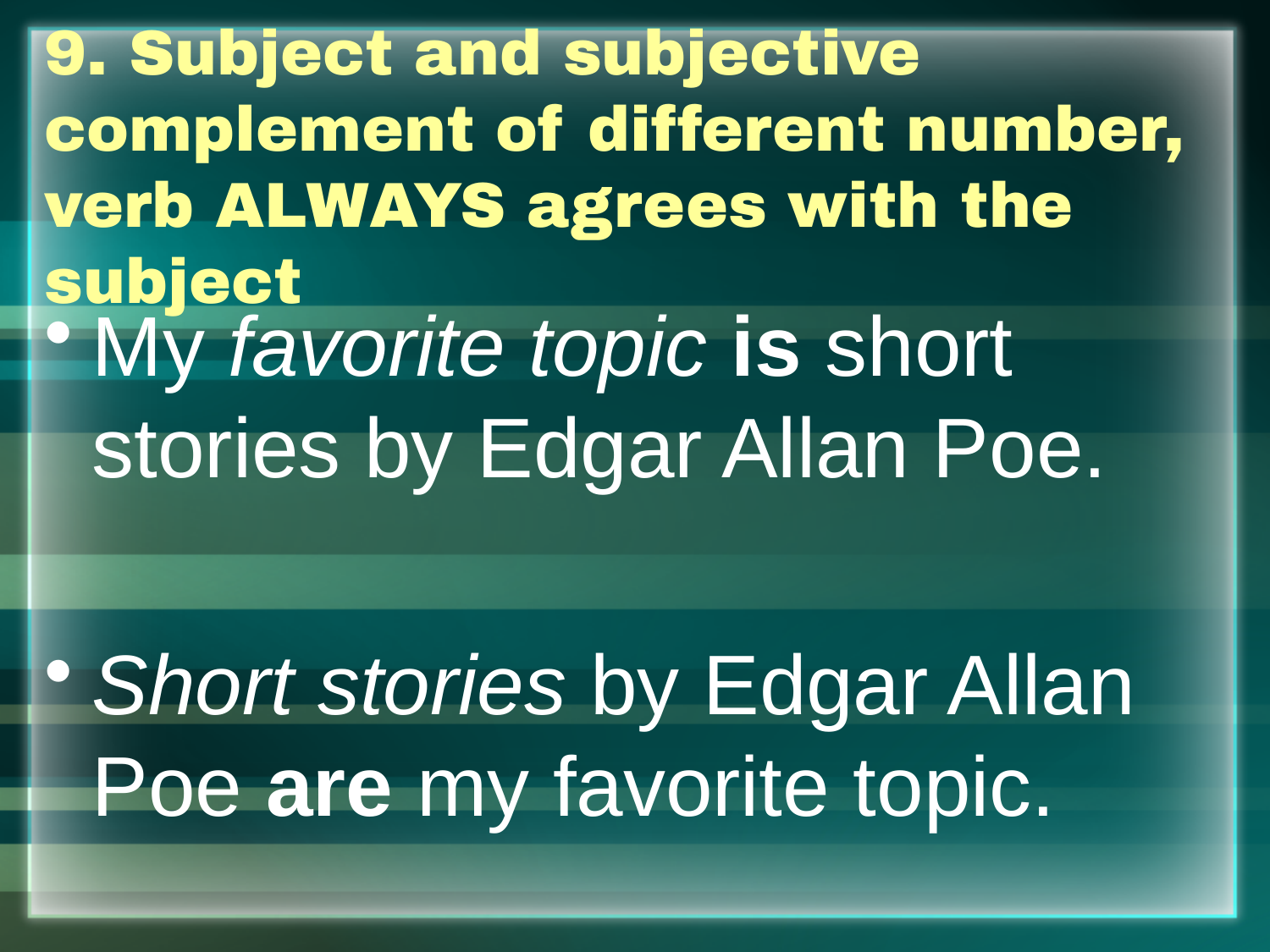

# 9. Subject and subjective complement of different number, verb ALWAYS agrees with the subject
My favorite topic is short stories by Edgar Allan Poe.

Short stories by Edgar Allan Poe are my favorite topic.